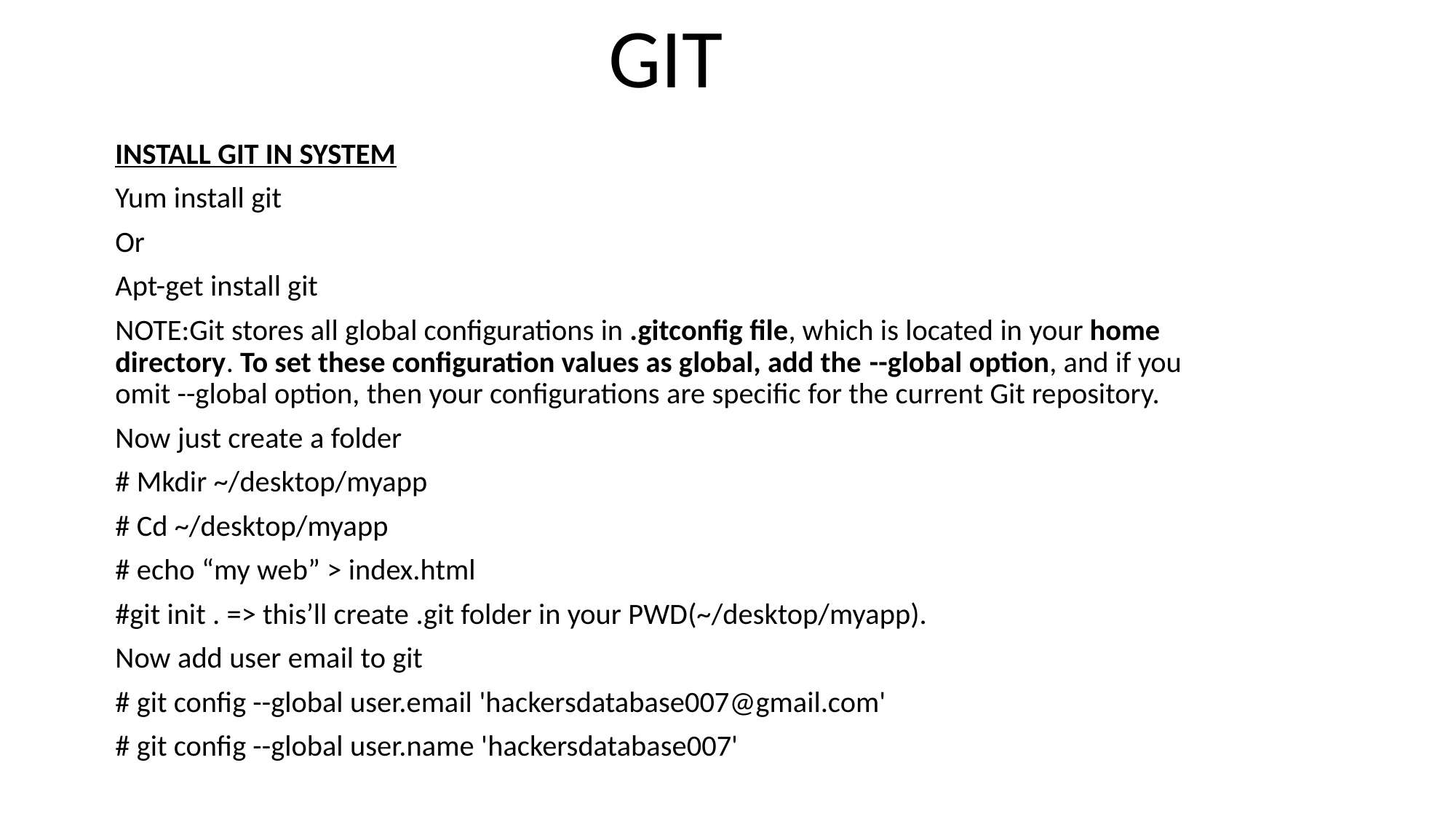

# GIT
INSTALL GIT IN SYSTEM
Yum install git
Or
Apt-get install git
NOTE:Git stores all global configurations in .gitconfig file, which is located in your home directory. To set these configuration values as global, add the --global option, and if you omit --global option, then your configurations are specific for the current Git repository.
Now just create a folder
# Mkdir ~/desktop/myapp
# Cd ~/desktop/myapp
# echo “my web” > index.html
#git init . => this’ll create .git folder in your PWD(~/desktop/myapp).
Now add user email to git
# git config --global user.email 'hackersdatabase007@gmail.com'
# git config --global user.name 'hackersdatabase007'